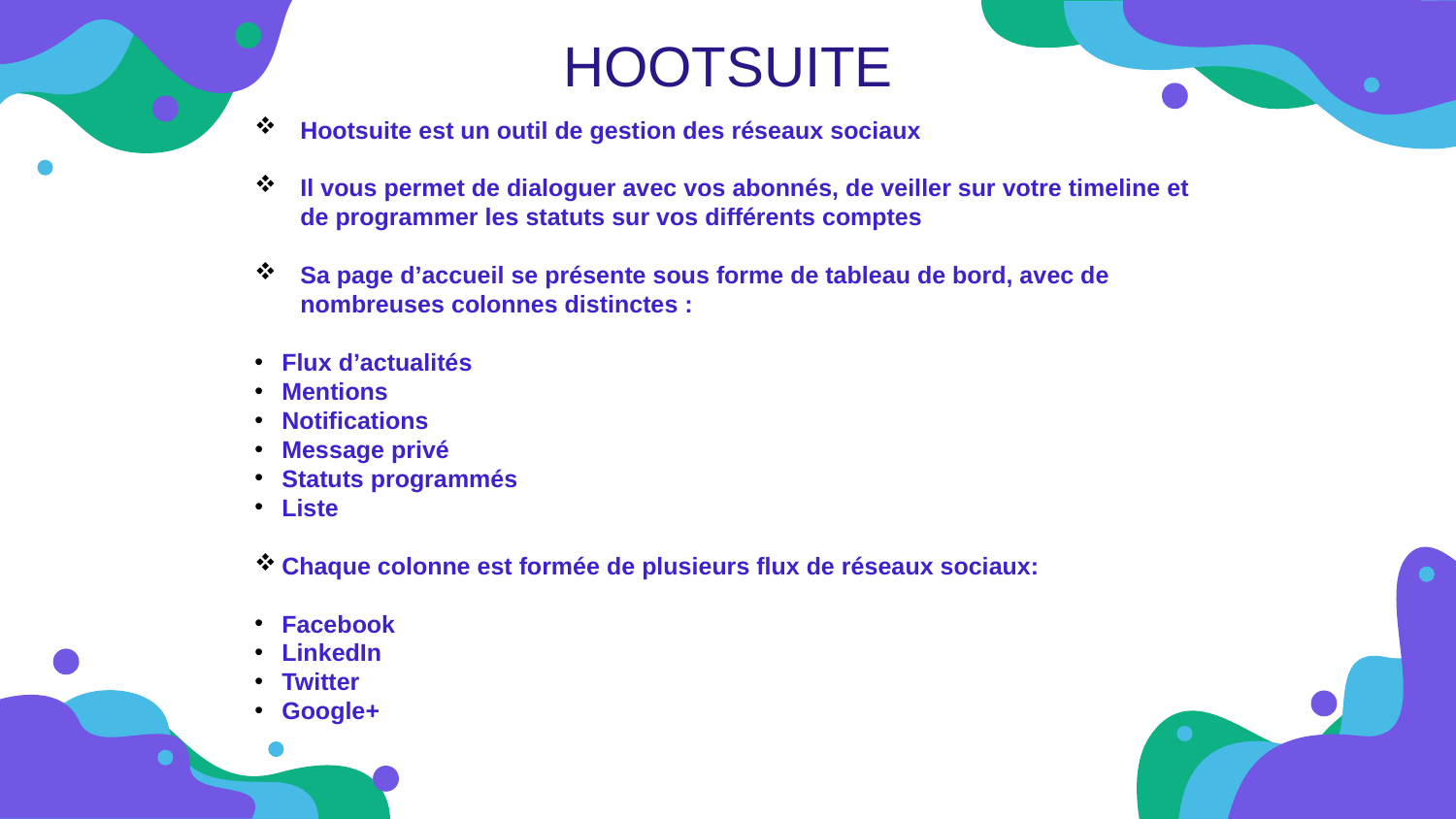

HOOTSUITE
Hootsuite est un outil de gestion des réseaux sociaux

Il vous permet de dialoguer avec vos abonnés, de veiller sur votre timeline et de programmer les statuts sur vos différents comptes

Sa page d’accueil se présente sous forme de tableau de bord, avec de nombreuses colonnes distinctes :

Flux d’actualités
Mentions
Notifications
Message privé
Statuts programmés
Liste

Chaque colonne est formée de plusieurs flux de réseaux sociaux:

Facebook
LinkedIn
Twitter
Google+